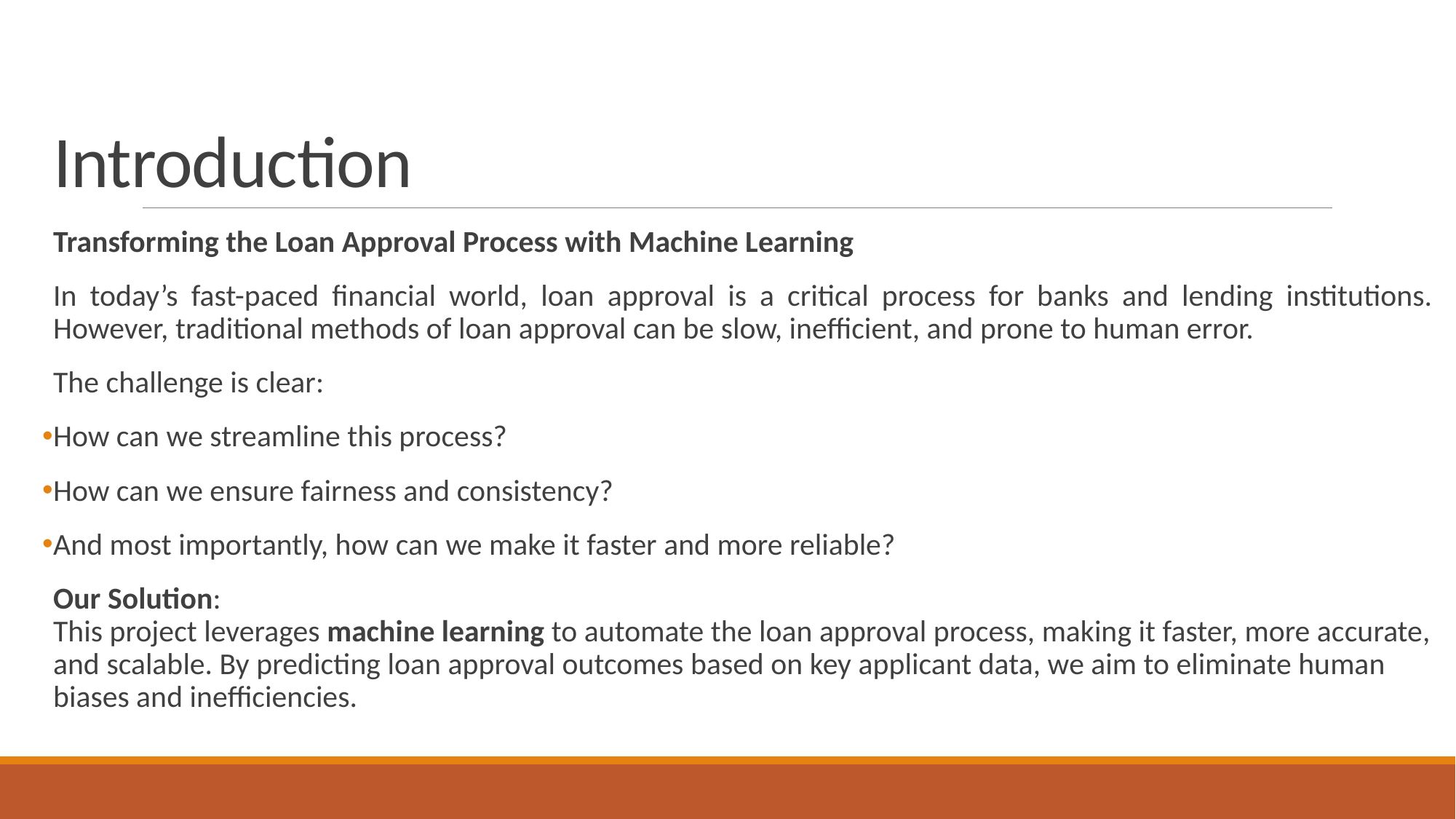

# Introduction
Transforming the Loan Approval Process with Machine Learning
In today’s fast-paced financial world, loan approval is a critical process for banks and lending institutions. However, traditional methods of loan approval can be slow, inefficient, and prone to human error.
The challenge is clear:
How can we streamline this process?
How can we ensure fairness and consistency?
And most importantly, how can we make it faster and more reliable?
Our Solution:
This project leverages machine learning to automate the loan approval process, making it faster, more accurate, and scalable. By predicting loan approval outcomes based on key applicant data, we aim to eliminate human biases and inefficiencies.